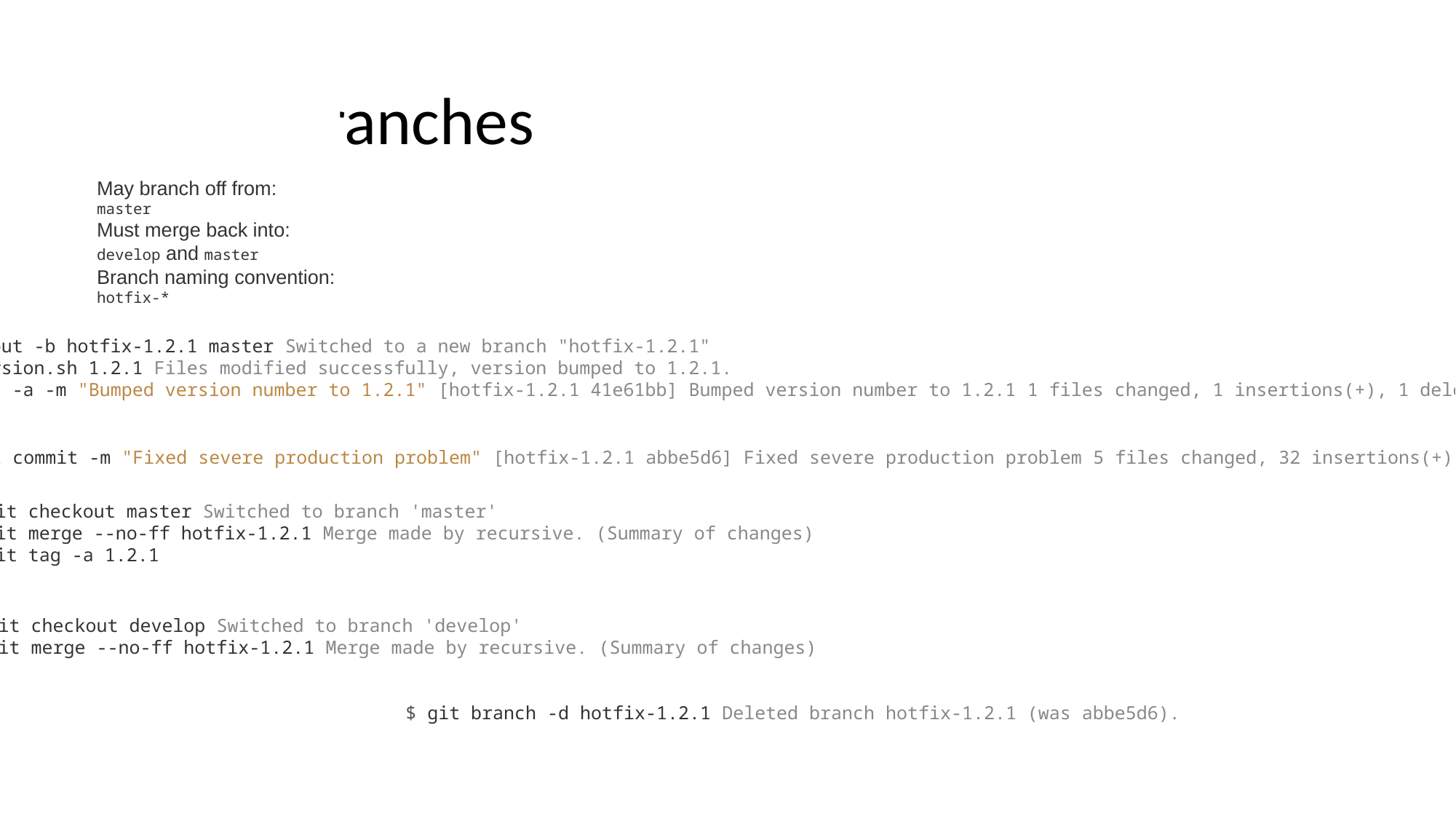

# Hotfix branches
May branch off from:
master
Must merge back into:
develop and master
Branch naming convention:
hotfix-*

$ git checkout -b hotfix-1.2.1 master Switched to a new branch "hotfix-1.2.1"
$ ./bump-version.sh 1.2.1 Files modified successfully, version bumped to 1.2.1.
$ git commit -a -m "Bumped version number to 1.2.1" [hotfix-1.2.1 41e61bb] Bumped version number to 1.2.1 1 files changed, 1 insertions(+), 1 deletions(-)
$ git commit -m "Fixed severe production problem" [hotfix-1.2.1 abbe5d6] Fixed severe production problem 5 files changed, 32 insertions(+), 17 deletions(-)
$ git checkout master Switched to branch 'master'
$ git merge --no-ff hotfix-1.2.1 Merge made by recursive. (Summary of changes)
$ git tag -a 1.2.1
$ git checkout develop Switched to branch 'develop'
$ git merge --no-ff hotfix-1.2.1 Merge made by recursive. (Summary of changes)
$ git branch -d hotfix-1.2.1 Deleted branch hotfix-1.2.1 (was abbe5d6).